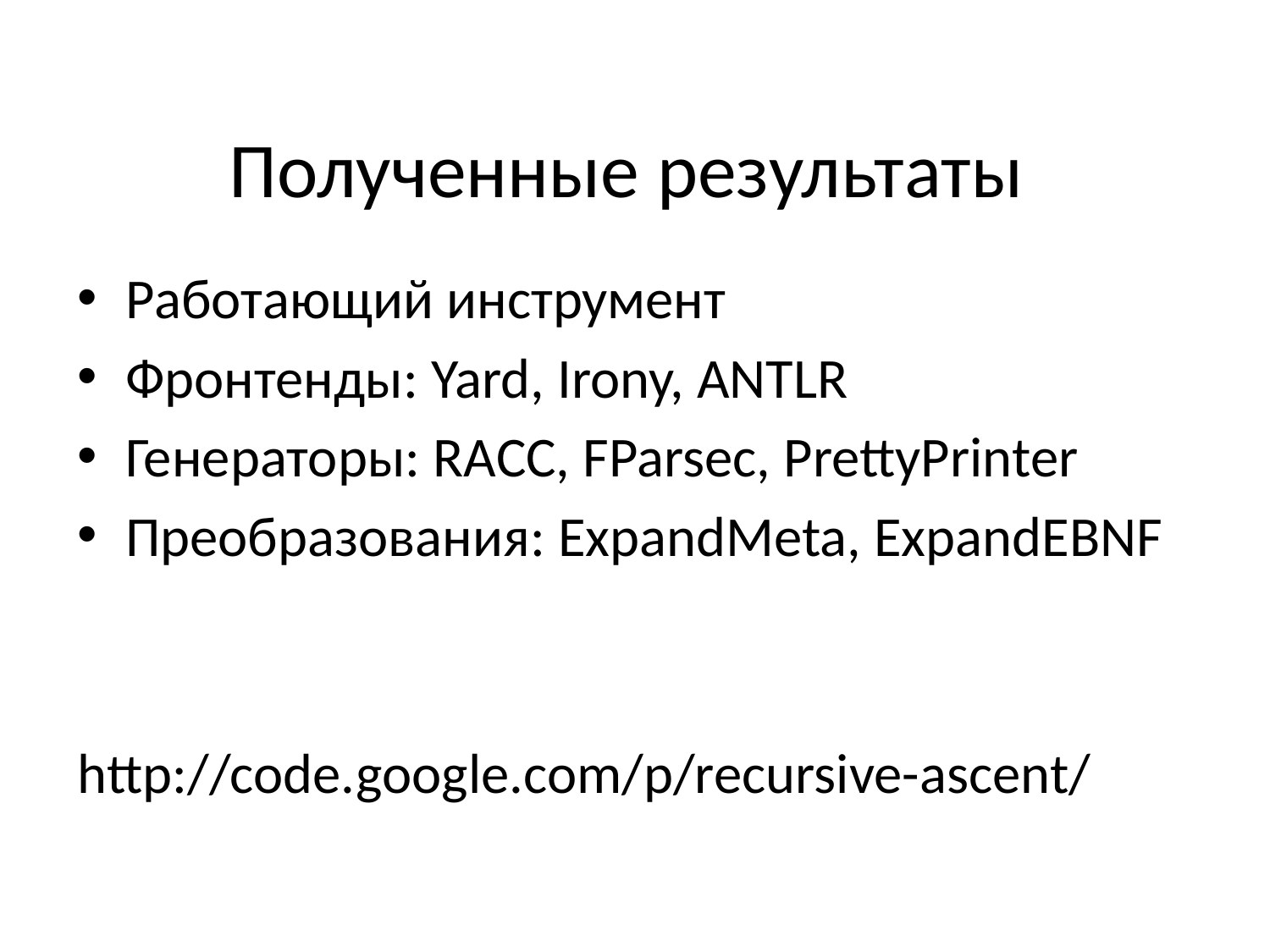

# Полученные результаты
Работающий инструмент
Фронтенды: Yard, Irony, ANTLR
Генераторы: RACC, FParsec, PrettyPrinter
Преобразования: ExpandMeta, ExpandEBNF

http://code.google.com/p/recursive-ascent/